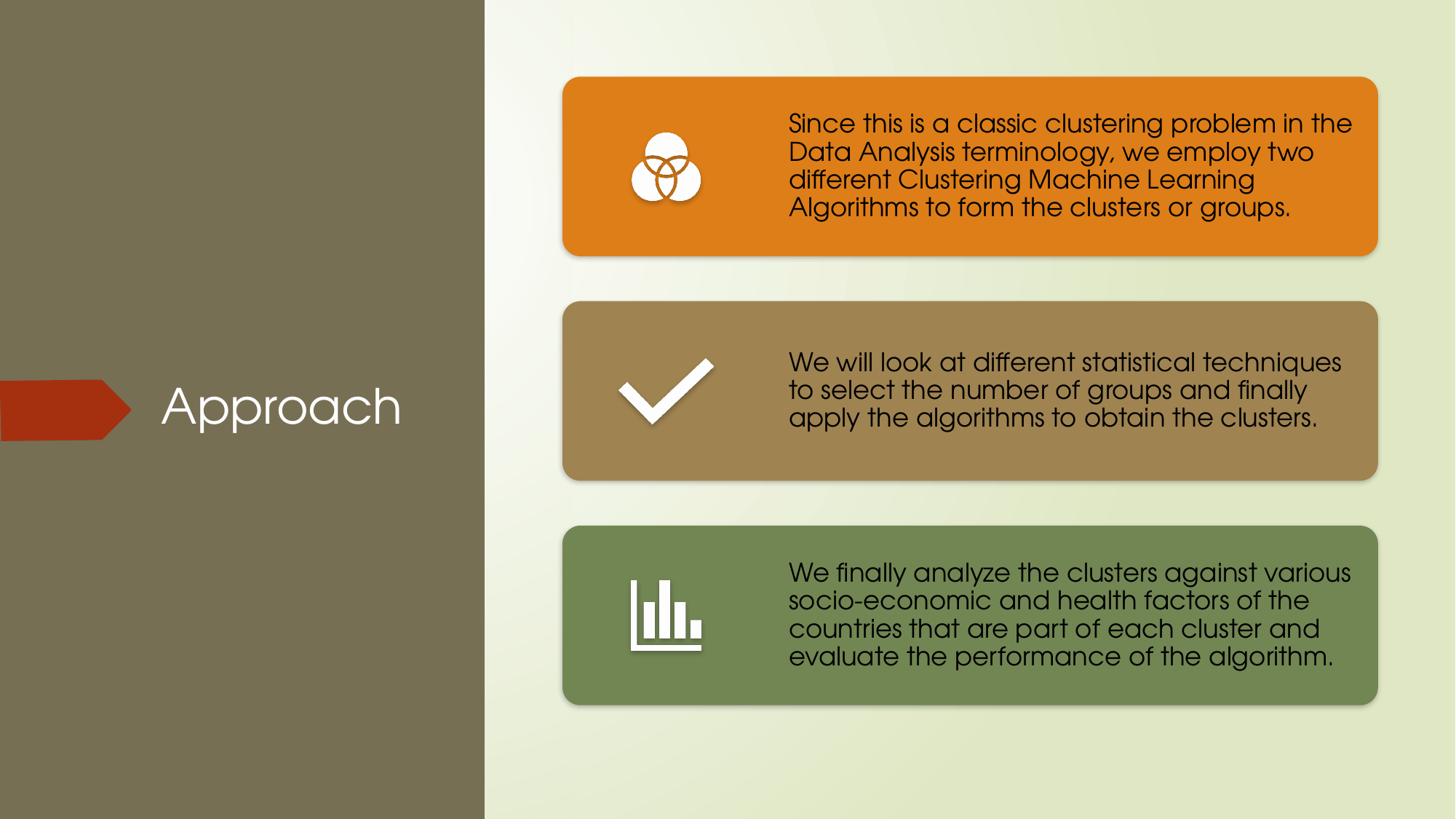

Since this is a classic clustering problem in the Data Analysis terminology, we employ two different Clustering Machine Learning Algorithms to form the clusters or groups.
We will look at different statistical techniques to select the number of groups and finally apply the algorithms to obtain the clusters.
We finally analyze the clusters against various socio-economic and health factors of the countries that are part of each cluster and evaluate the performance of the algorithm.
# Approach